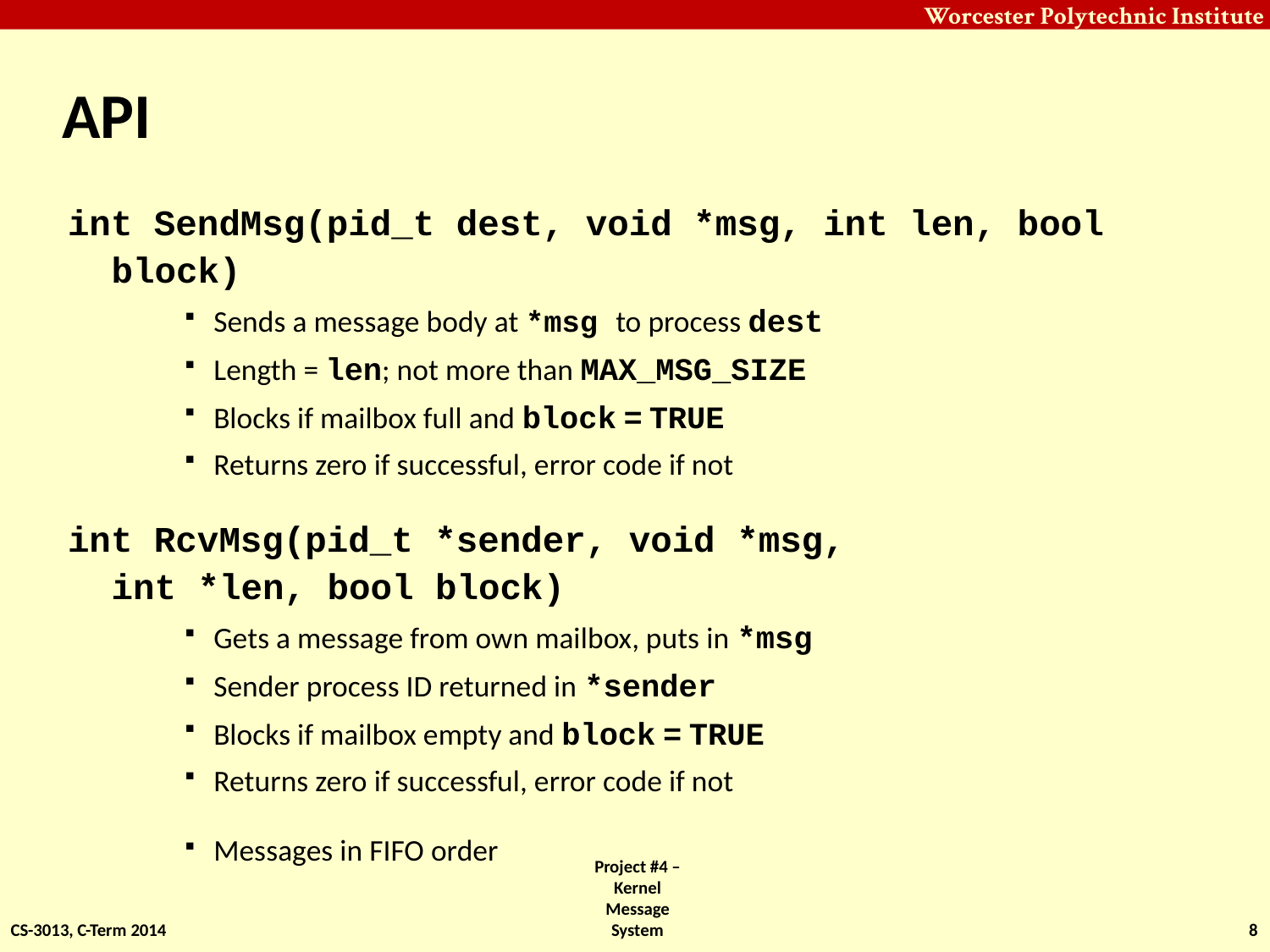

# API
int SendMsg(pid_t dest, void *msg, int len, bool block)
Sends a message body at *msg to process dest
Length = len; not more than MAX_MSG_SIZE
Blocks if mailbox full and block = TRUE
Returns zero if successful, error code if not
int RcvMsg(pid_t *sender, void *msg,
int *len, bool block)
Gets a message from own mailbox, puts in *msg
Sender process ID returned in *sender
Blocks if mailbox empty and block = TRUE
Returns zero if successful, error code if not
Messages in FIFO order
CS-3013, C-Term 2014
Project #4 – Kernel Message System
8